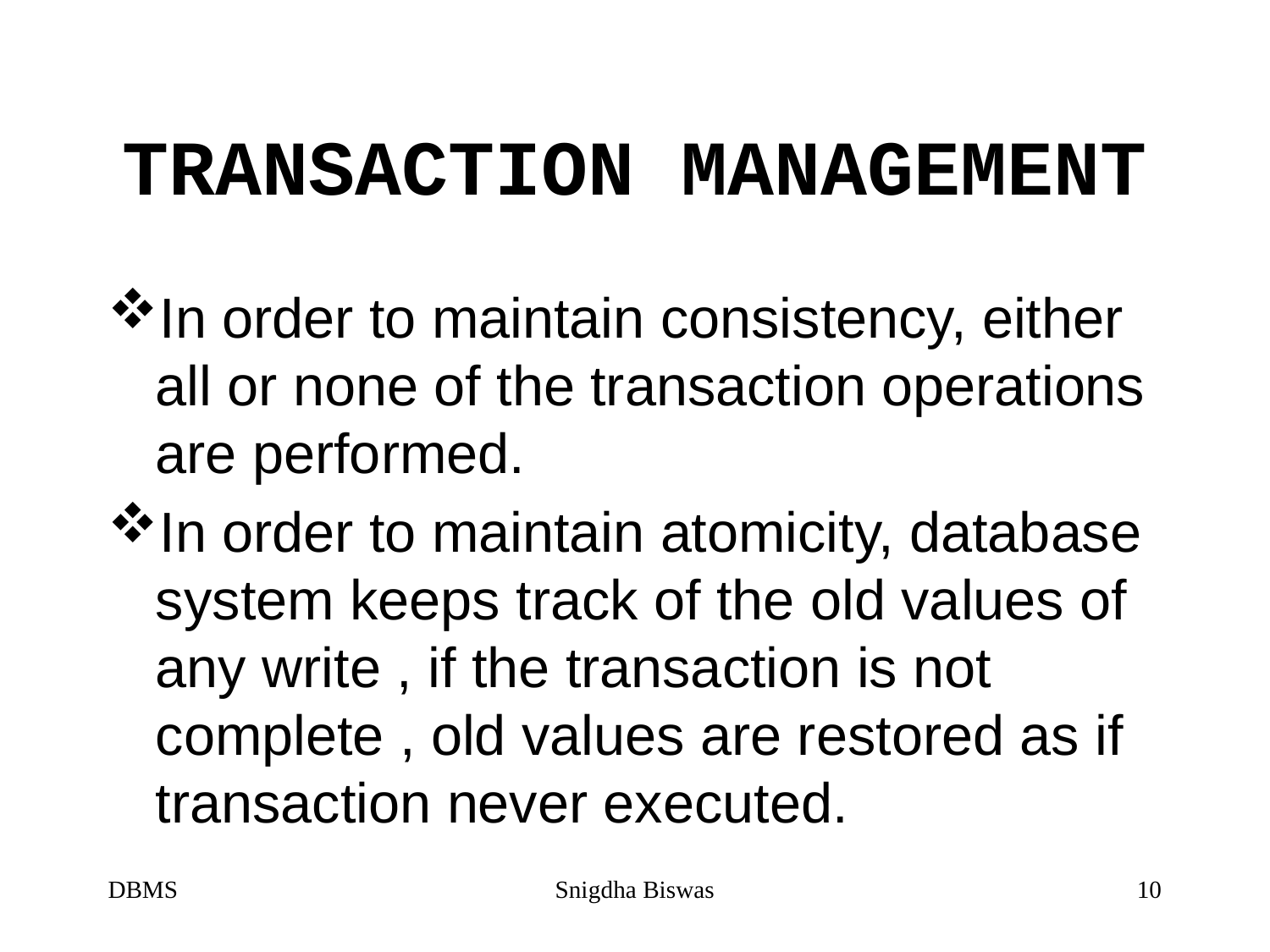

# TRANSACTION MANAGEMENT
In order to maintain consistency, either all or none of the transaction operations are performed.
In order to maintain atomicity, database system keeps track of the old values of any write , if the transaction is not complete , old values are restored as if transaction never executed.
DBMS
Snigdha Biswas
10